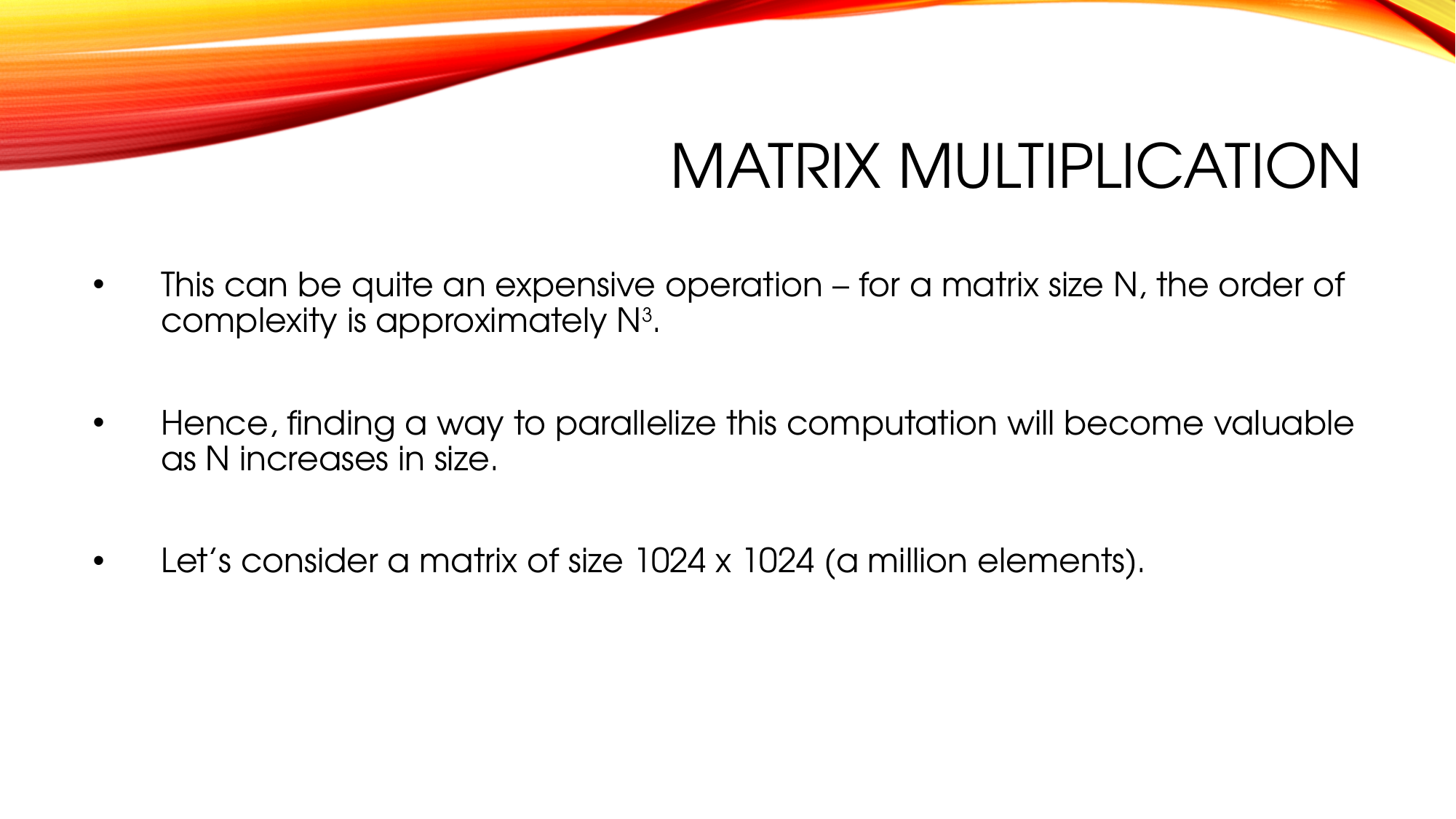

# MATRIX MULTIPLICATION
This can be quite an expensive operation – for a matrix size N, the order of complexity is approximately N3.

Hence, finding a way to parallelize this computation will become valuable as N increases in size.

Let’s consider a matrix of size 1024 x 1024 (a million elements).